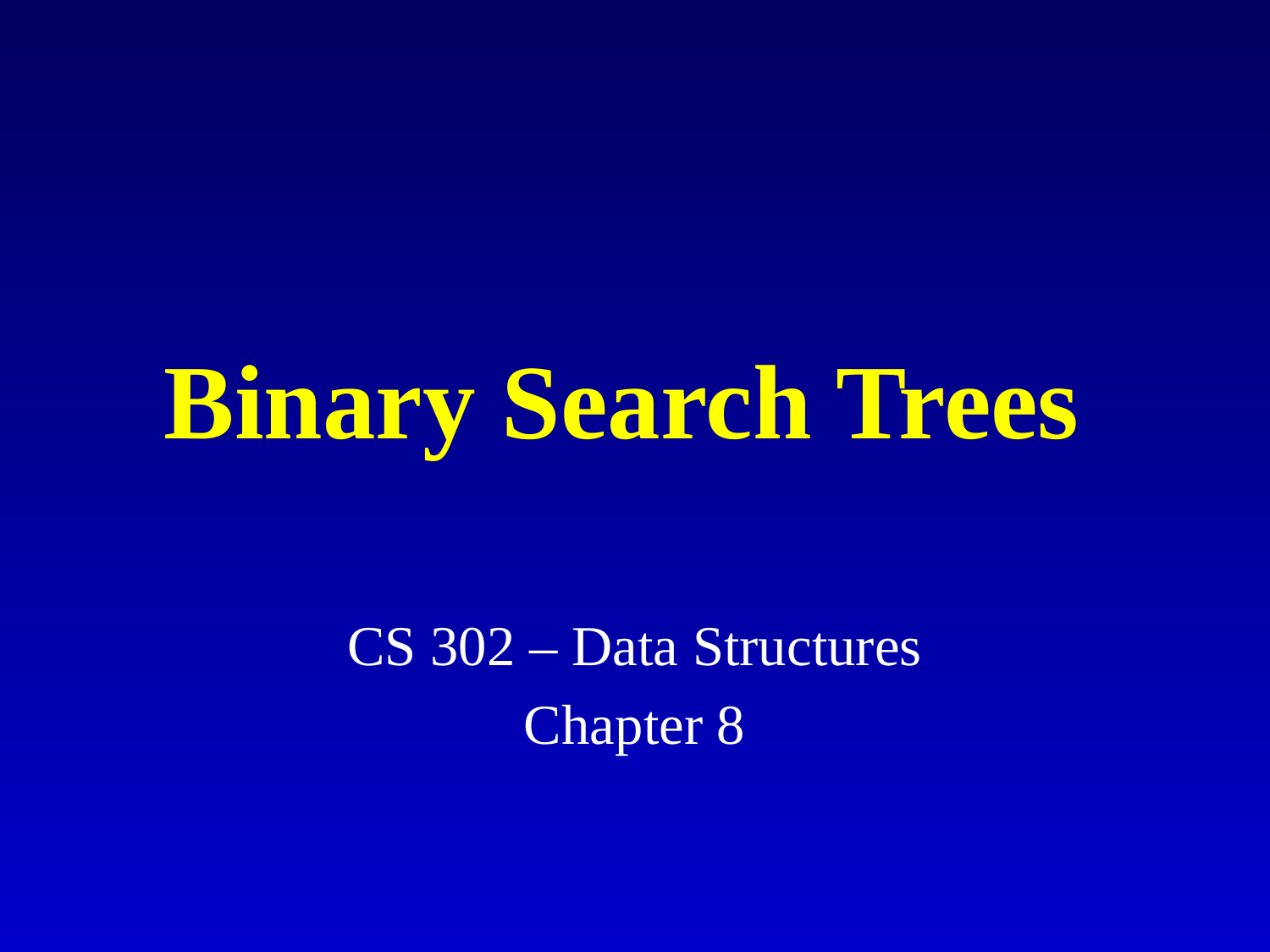

# Binary Search Trees
CS 302 – Data Structures
Chapter 8